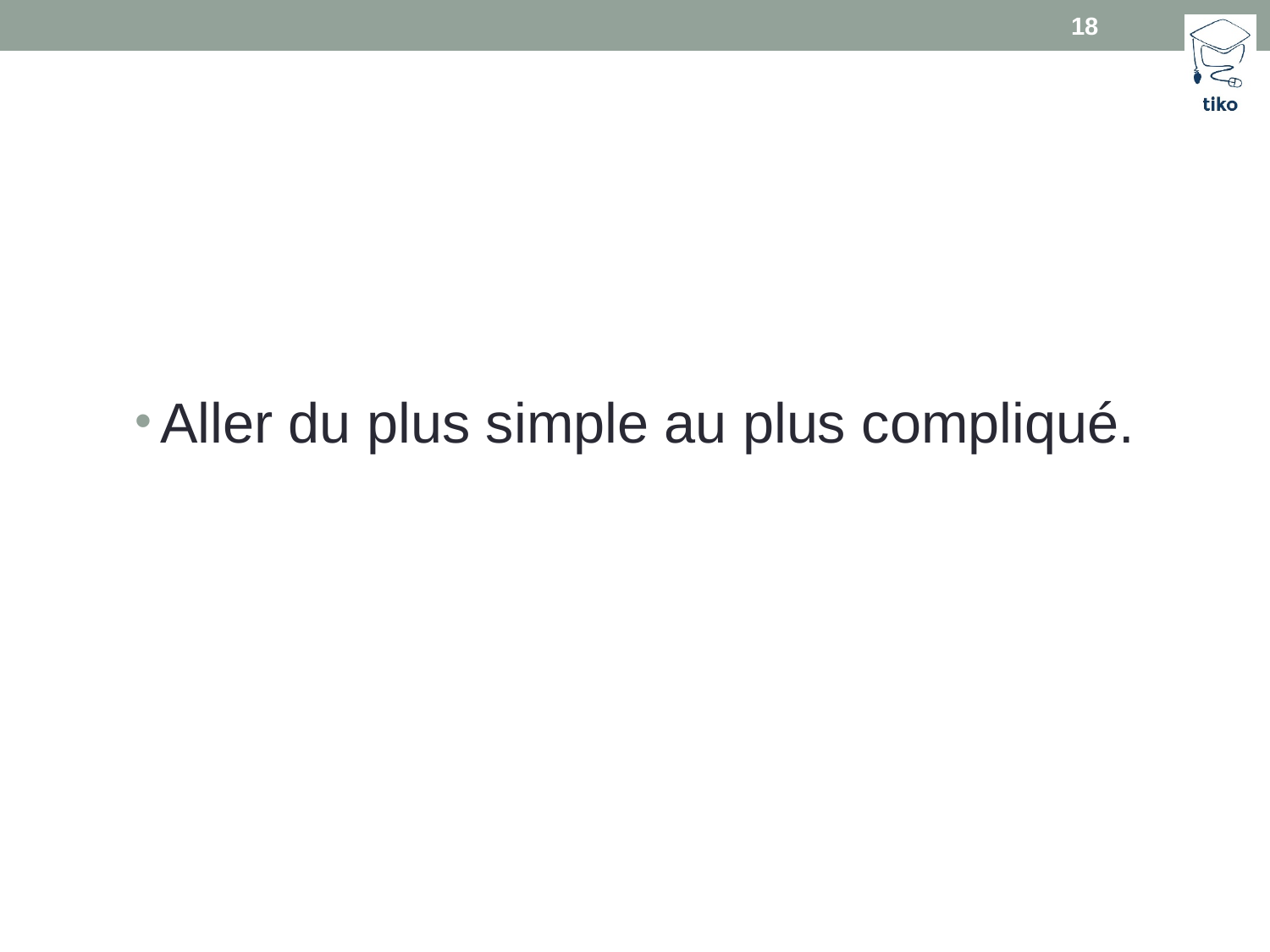

18
#

Aller du plus simple au plus compliqué.